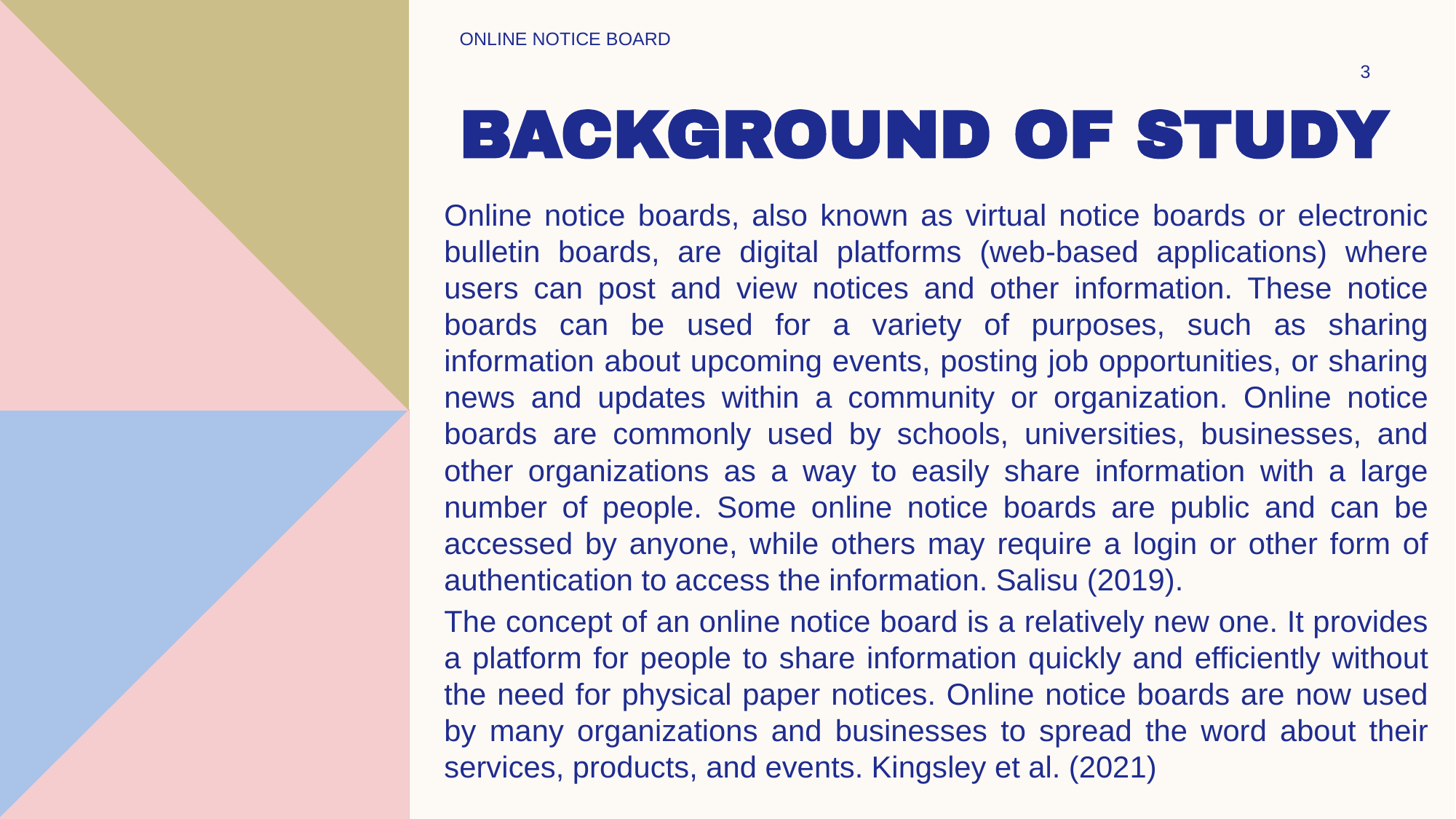

ONLINE NOTICE BOARD
3
# Background of Study
Online notice boards, also known as virtual notice boards or electronic bulletin boards, are digital platforms (web-based applications) where users can post and view notices and other information. These notice boards can be used for a variety of purposes, such as sharing information about upcoming events, posting job opportunities, or sharing news and updates within a community or organization. Online notice boards are commonly used by schools, universities, businesses, and other organizations as a way to easily share information with a large number of people. Some online notice boards are public and can be accessed by anyone, while others may require a login or other form of authentication to access the information. Salisu (2019).
The concept of an online notice board is a relatively new one. It provides a platform for people to share information quickly and efficiently without the need for physical paper notices. Online notice boards are now used by many organizations and businesses to spread the word about their services, products, and events. Kingsley et al. (2021)